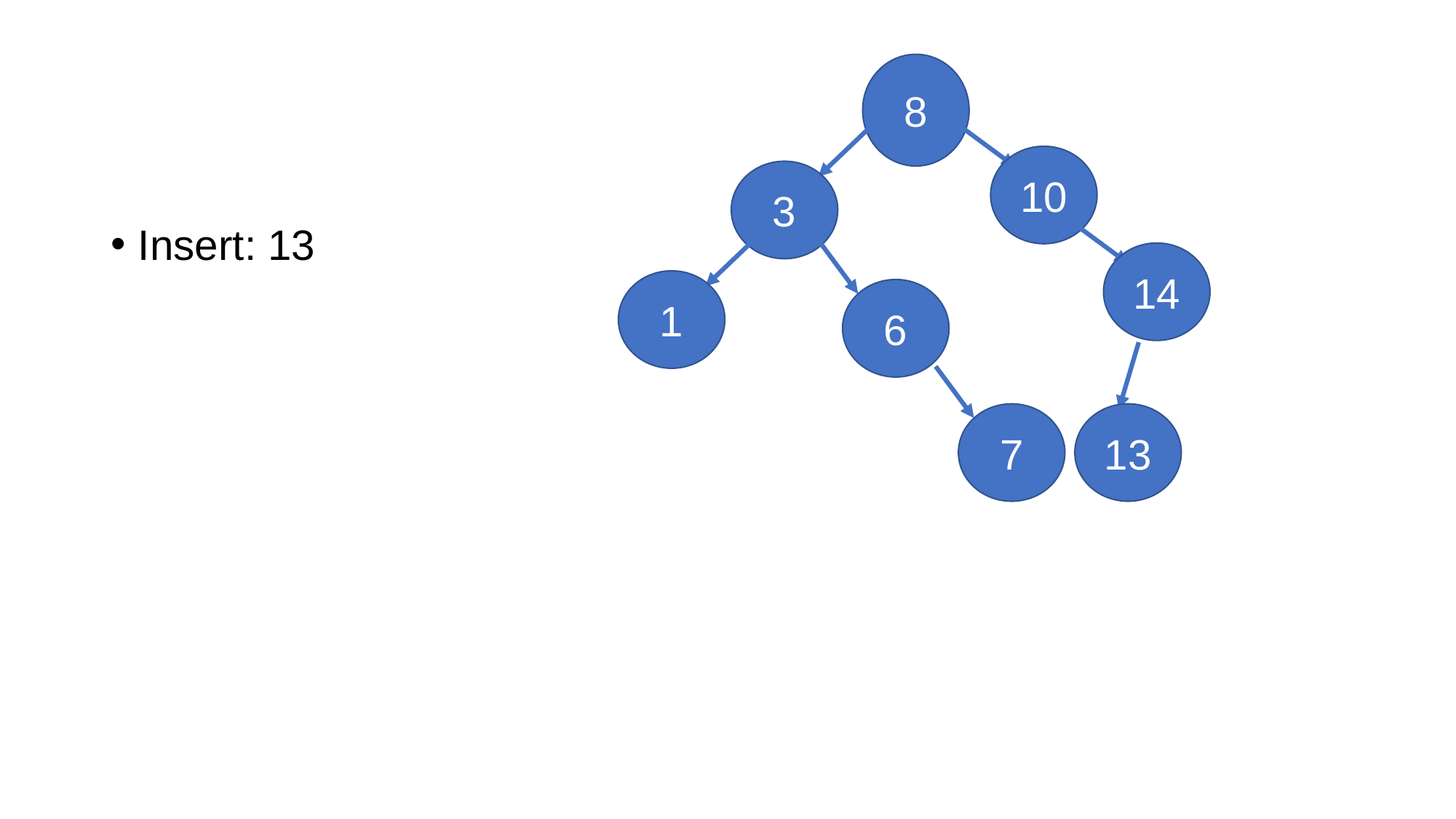

#
8
10
3
Insert: 13
14
1
6
7
13